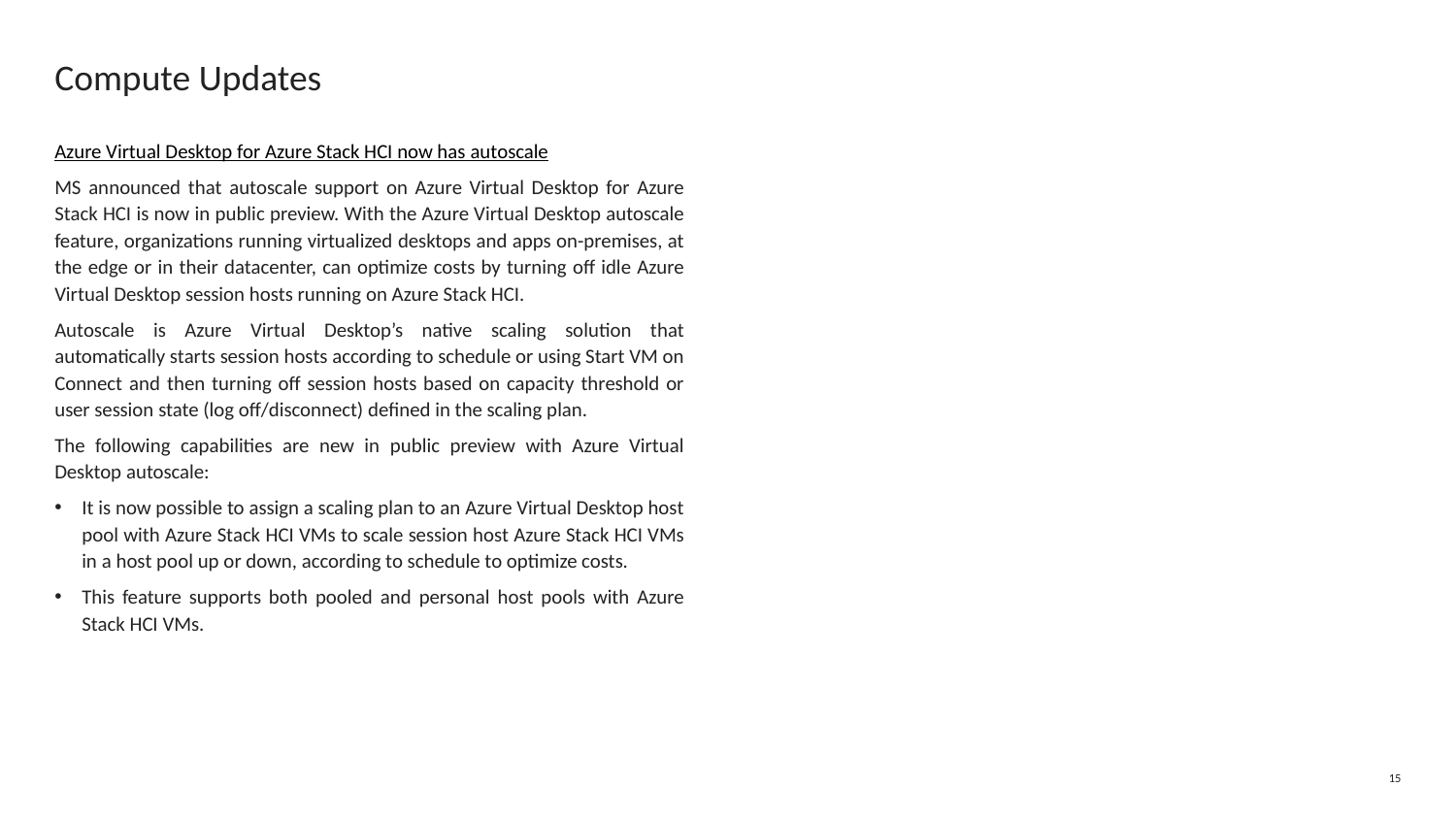

# Compute Updates
Azure Virtual Desktop for Azure Stack HCI now has autoscale
MS announced that autoscale support on Azure Virtual Desktop for Azure Stack HCI is now in public preview. With the Azure Virtual Desktop autoscale feature, organizations running virtualized desktops and apps on-premises, at the edge or in their datacenter, can optimize costs by turning off idle Azure Virtual Desktop session hosts running on Azure Stack HCI.
Autoscale is Azure Virtual Desktop’s native scaling solution that automatically starts session hosts according to schedule or using Start VM on Connect and then turning off session hosts based on capacity threshold or user session state (log off/disconnect) defined in the scaling plan.
The following capabilities are new in public preview with Azure Virtual Desktop autoscale:
It is now possible to assign a scaling plan to an Azure Virtual Desktop host pool with Azure Stack HCI VMs to scale session host Azure Stack HCI VMs in a host pool up or down, according to schedule to optimize costs.
This feature supports both pooled and personal host pools with Azure Stack HCI VMs.